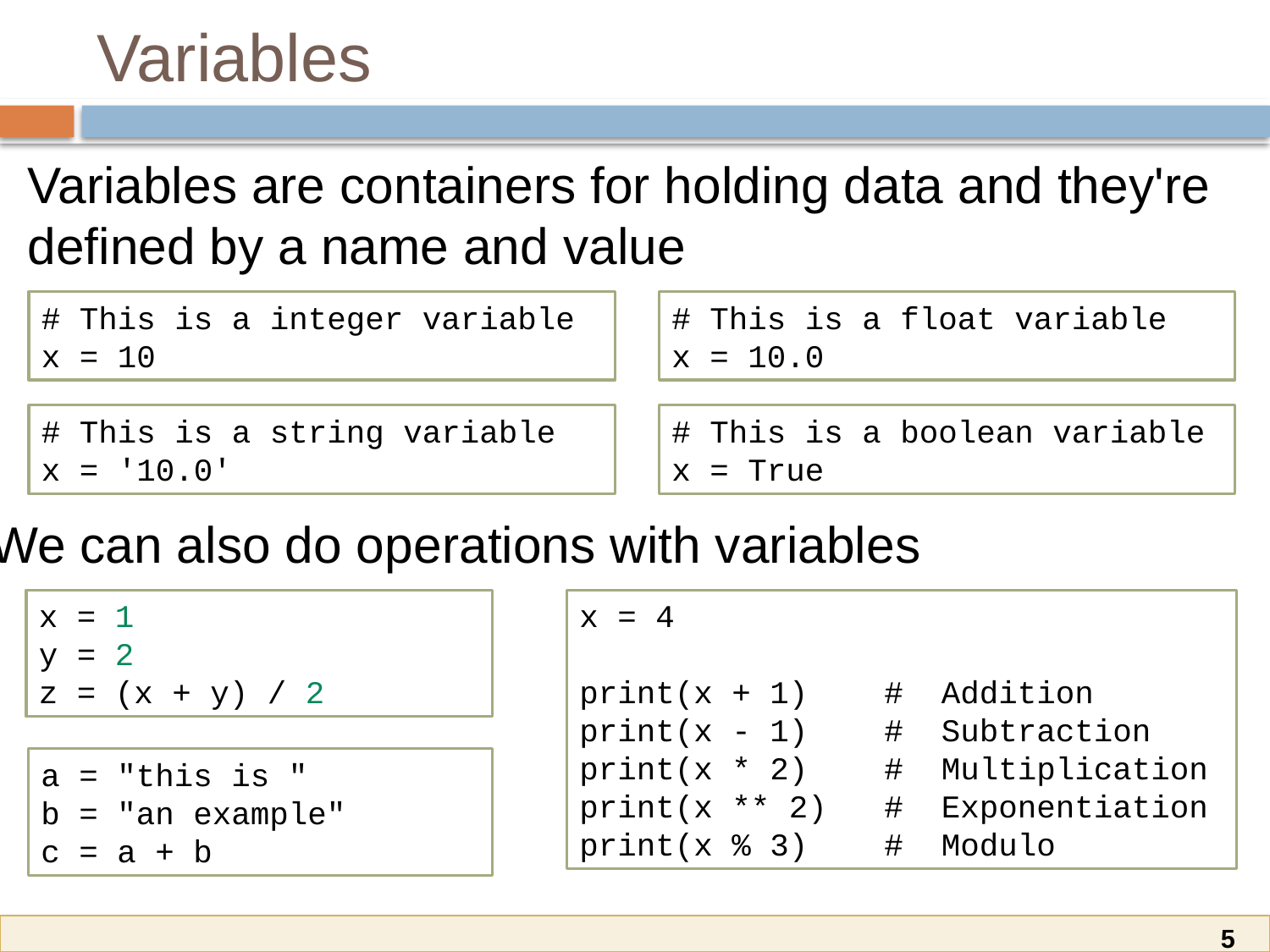

# Variables
Variables are containers for holding data and they're defined by a name and value
# This is a float variable
x = 10.0
# This is a integer variable
x = 10
# This is a boolean variable
x = True
# This is a string variable
x = '10.0'
We can also do operations with variables
x = 1
y = 2
z = (x + y) / 2
x = 4
print(x + 1)    #  Addition
print(x - 1)    #  Subtraction
print(x * 2)    #  Multiplication
print(x ** 2)   #  Exponentiation
print(x % 3)    #  Modulo
a = "this is "
b = "an example"
c = a + b
5